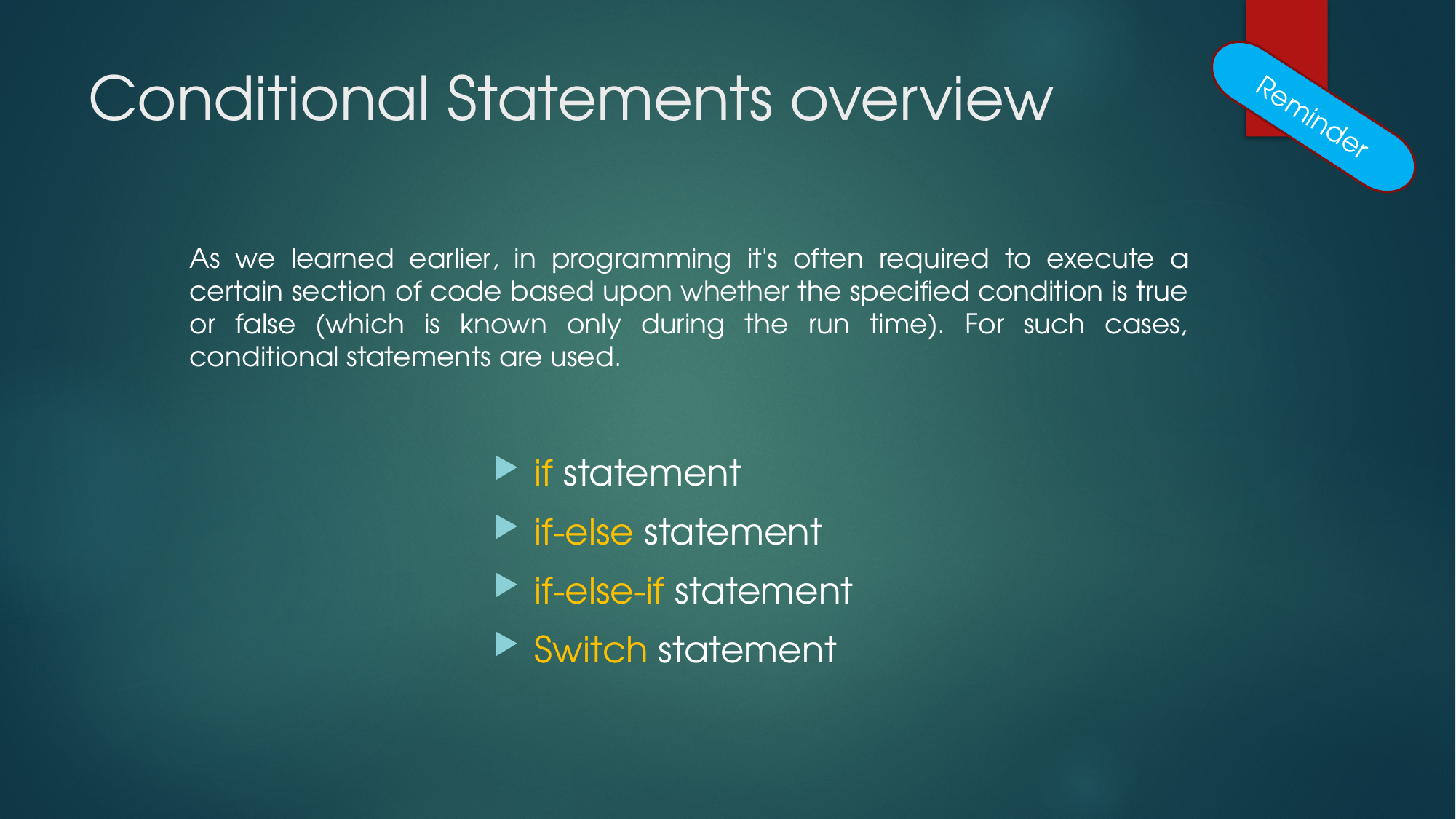

# Conditional Statements overview
Reminder
As we learned earlier, in programming it's often required to execute a certain section of code based upon whether the specified condition is true or false (which is known only during the run time). For such cases, conditional statements are used.
if statement
if-else statement
if-else-if statement
Switch statement